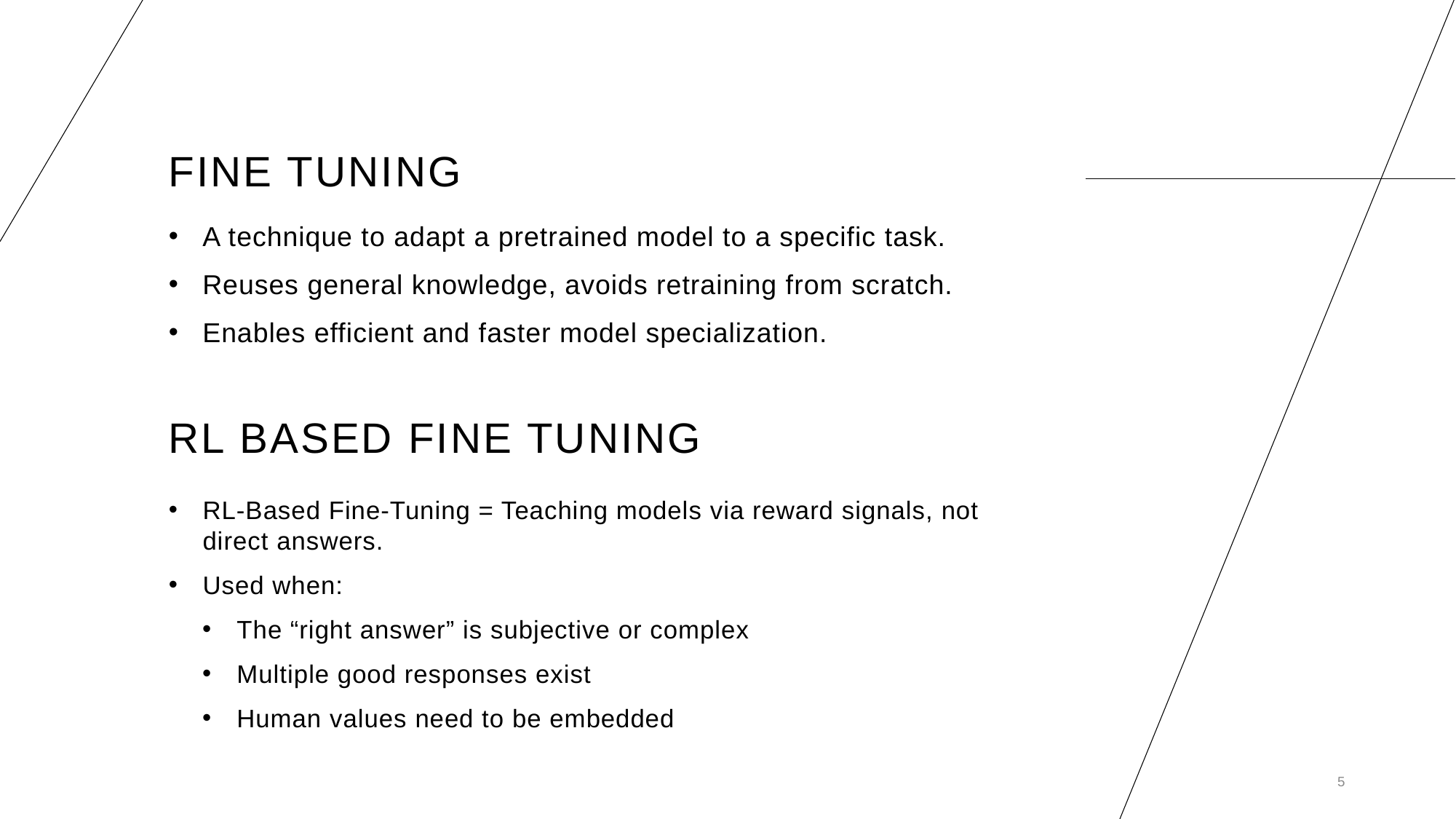

# Fine tuning
A technique to adapt a pretrained model to a specific task.
Reuses general knowledge, avoids retraining from scratch.
Enables efficient and faster model specialization.
RL based Fine tuning
RL-Based Fine-Tuning = Teaching models via reward signals, not direct answers.
Used when:
The “right answer” is subjective or complex
Multiple good responses exist
Human values need to be embedded
5
5